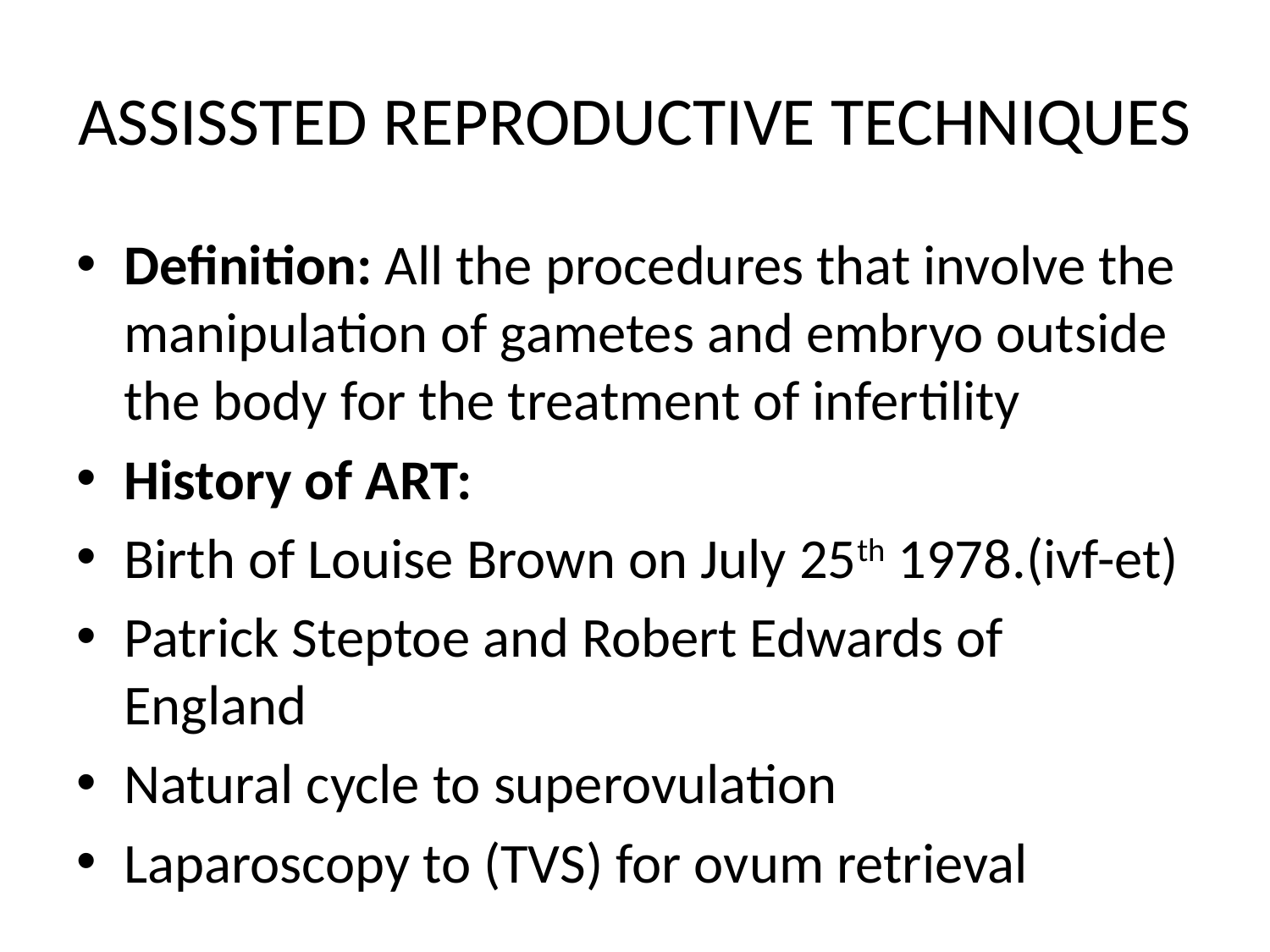

# ASSISSTED REPRODUCTIVE TECHNIQUES
Definition: All the procedures that involve the manipulation of gametes and embryo outside the body for the treatment of infertility
History of ART:
Birth of Louise Brown on July 25th 1978.(ivf-et)
Patrick Steptoe and Robert Edwards of England
Natural cycle to superovulation
Laparoscopy to (TVS) for ovum retrieval